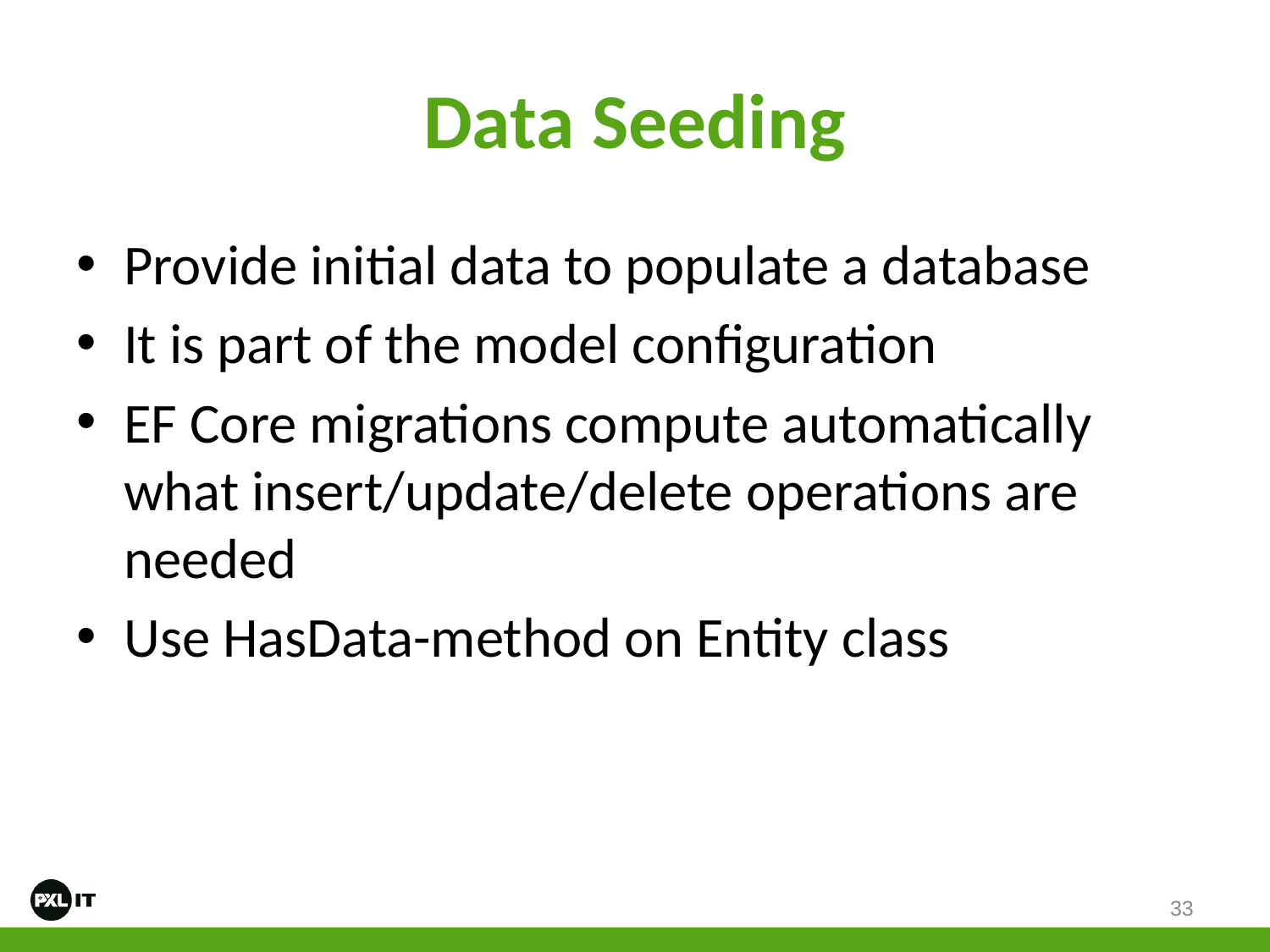

# Data Seeding
Provide initial data to populate a database
It is part of the model configuration
EF Core migrations compute automatically what insert/update/delete operations are needed
Use HasData-method on Entity class

33